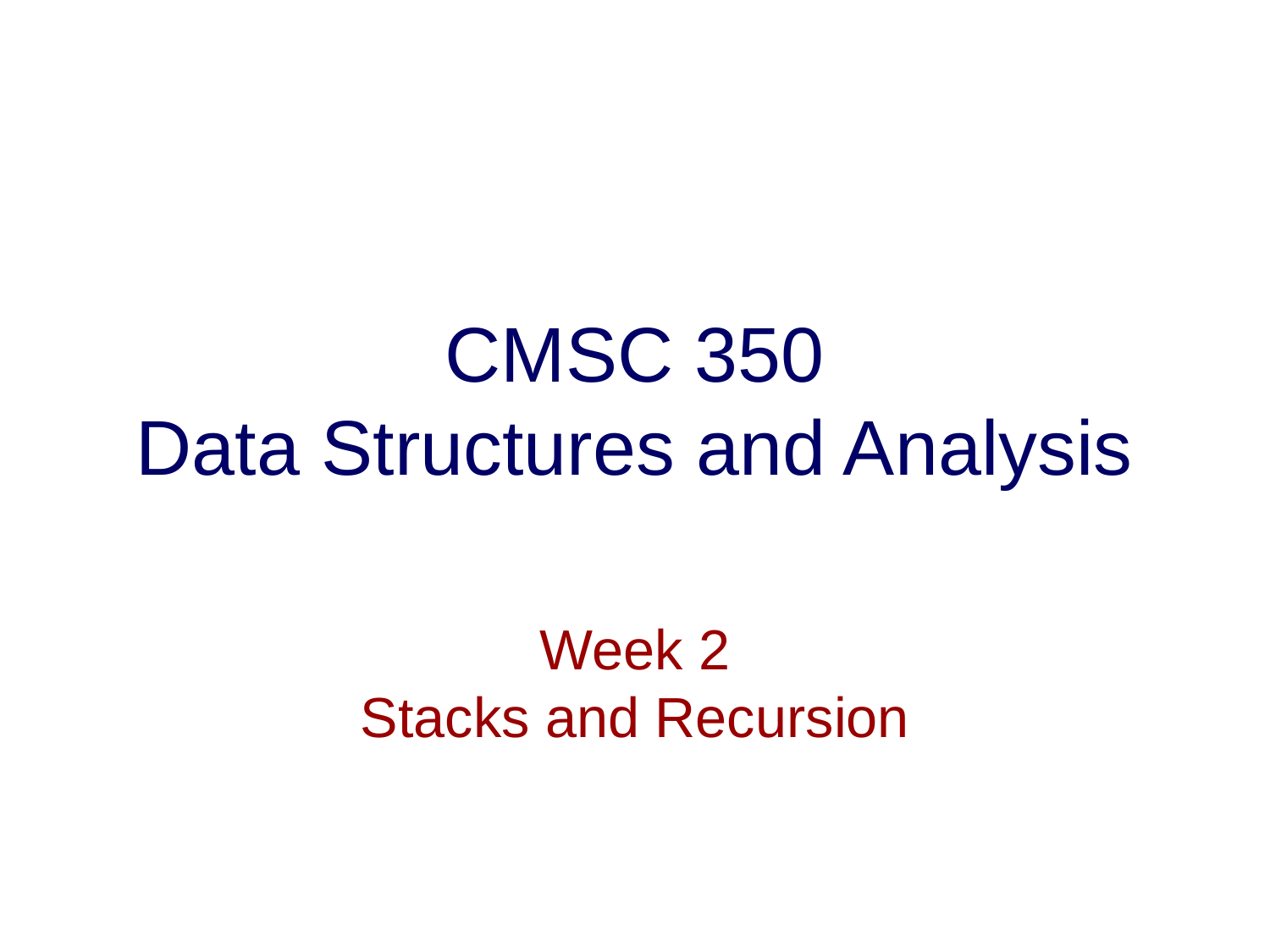

# CMSC 350 Data Structures and Analysis
Week 2
Stacks and Recursion